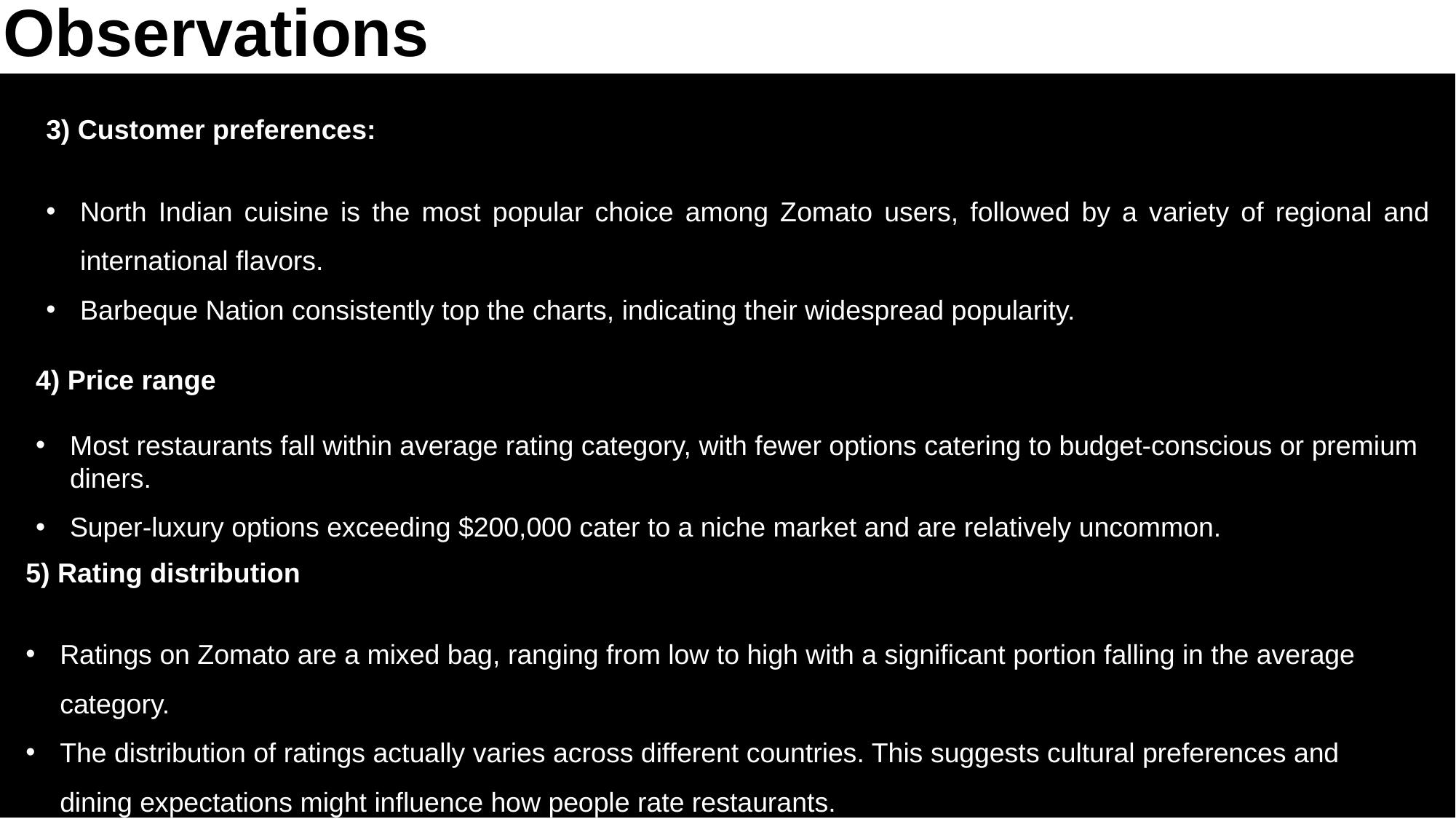

# Observations

3) Customer preferences:

North Indian cuisine is the most popular choice among Zomato users, followed by a variety of regional and international flavors.
Barbeque Nation consistently top the charts, indicating their widespread popularity.

4) Price range

Most restaurants fall within average rating category, with fewer options catering to budget-conscious or premium diners.
Super-luxury options exceeding $200,000 cater to a niche market and are relatively uncommon.

5) Rating distribution

Ratings on Zomato are a mixed bag, ranging from low to high with a significant portion falling in the average category.
The distribution of ratings actually varies across different countries. This suggests cultural preferences and dining expectations might influence how people rate restaurants.